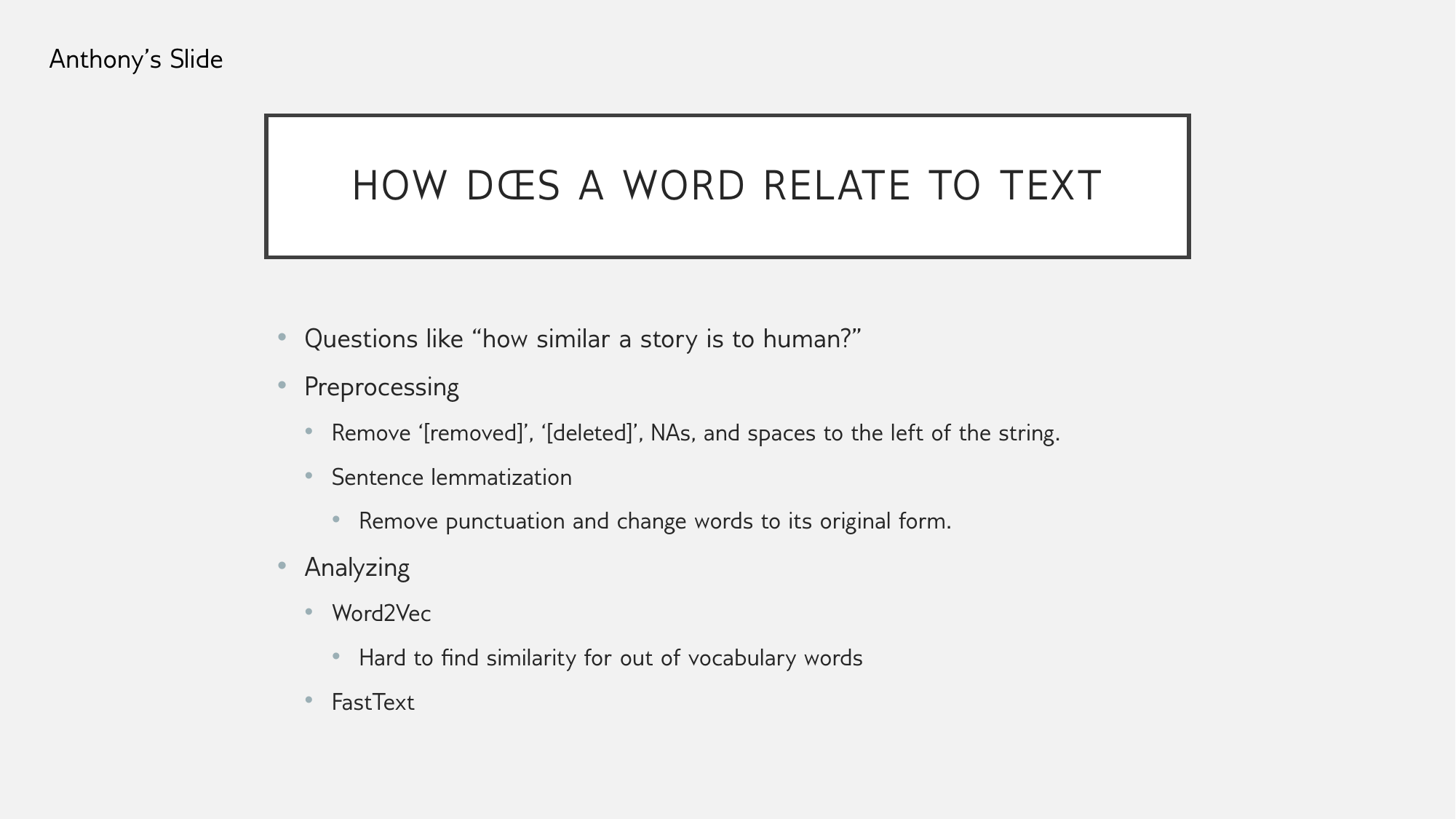

Anthony’s Slide
# How does a word relate to text
Questions like “how similar a story is to human?”
Preprocessing
Remove ‘[removed]’, ‘[deleted]’, NAs, and spaces to the left of the string.
Sentence lemmatization
Remove punctuation and change words to its original form.
Analyzing
Word2Vec
Hard to find similarity for out of vocabulary words
FastText